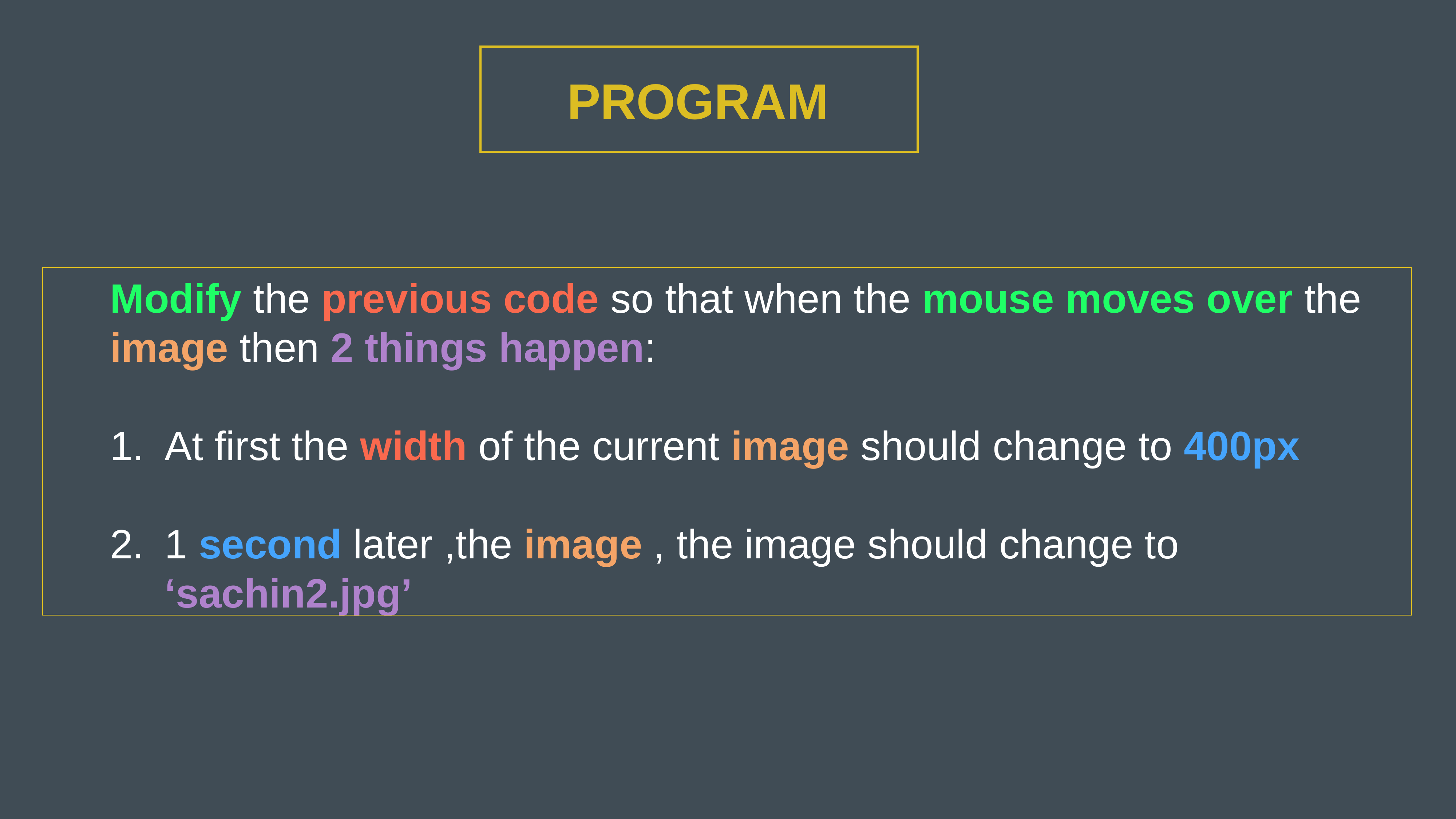

PROGRAM

Modify the previous code so that when the mouse moves over the image then 2 things happen:

At first the width of the current image should change to 400px

1 second later ,the image , the image should change to ‘sachin2.jpg’